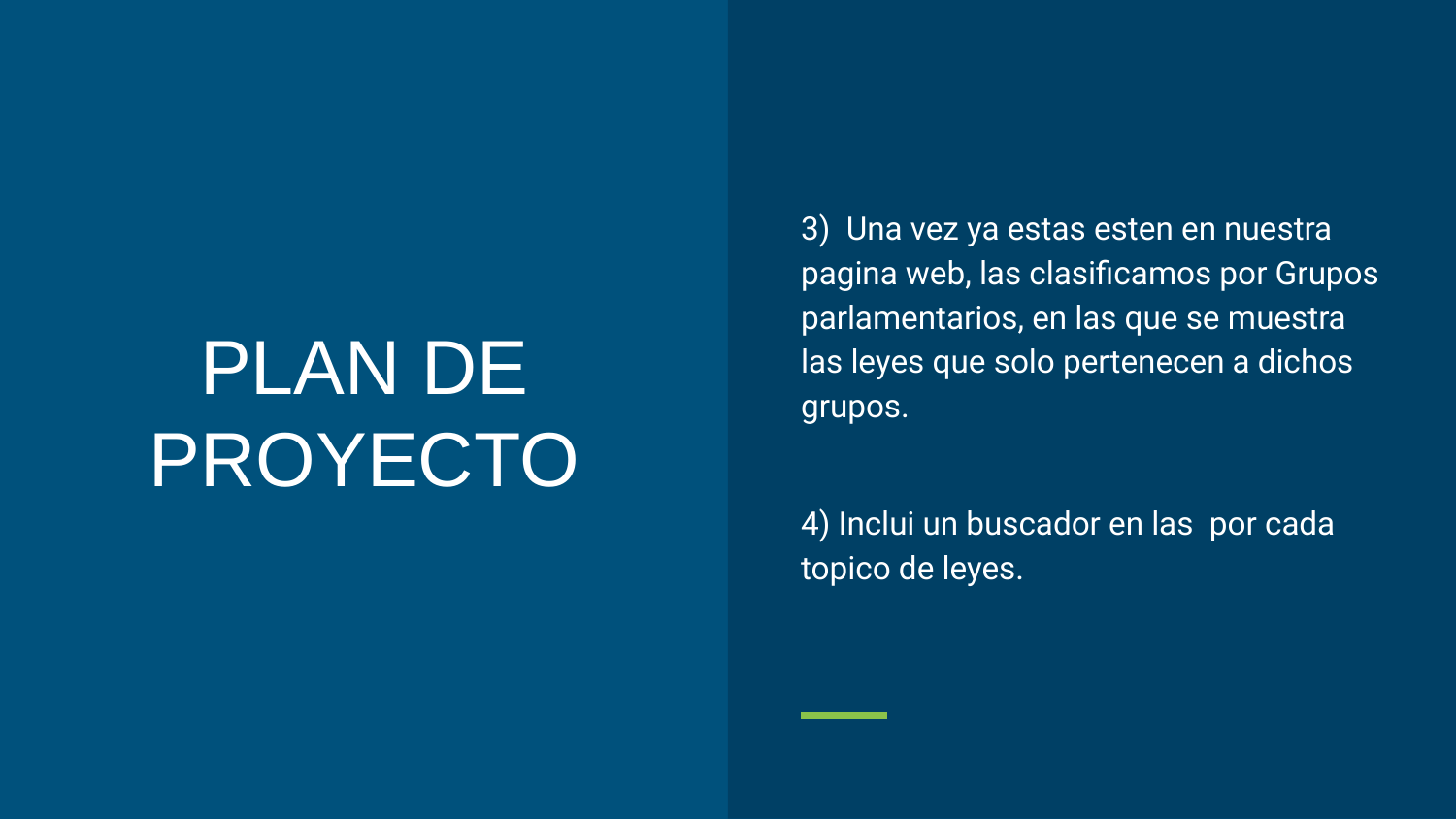

3)  Una vez ya estas esten en nuestra pagina web, las clasificamos por Grupos parlamentarios, en las que se muestra las leyes que solo pertenecen a dichos grupos.
4) Inclui un buscador en las  por cada topico de leyes.

# PLAN DE PROYECTO